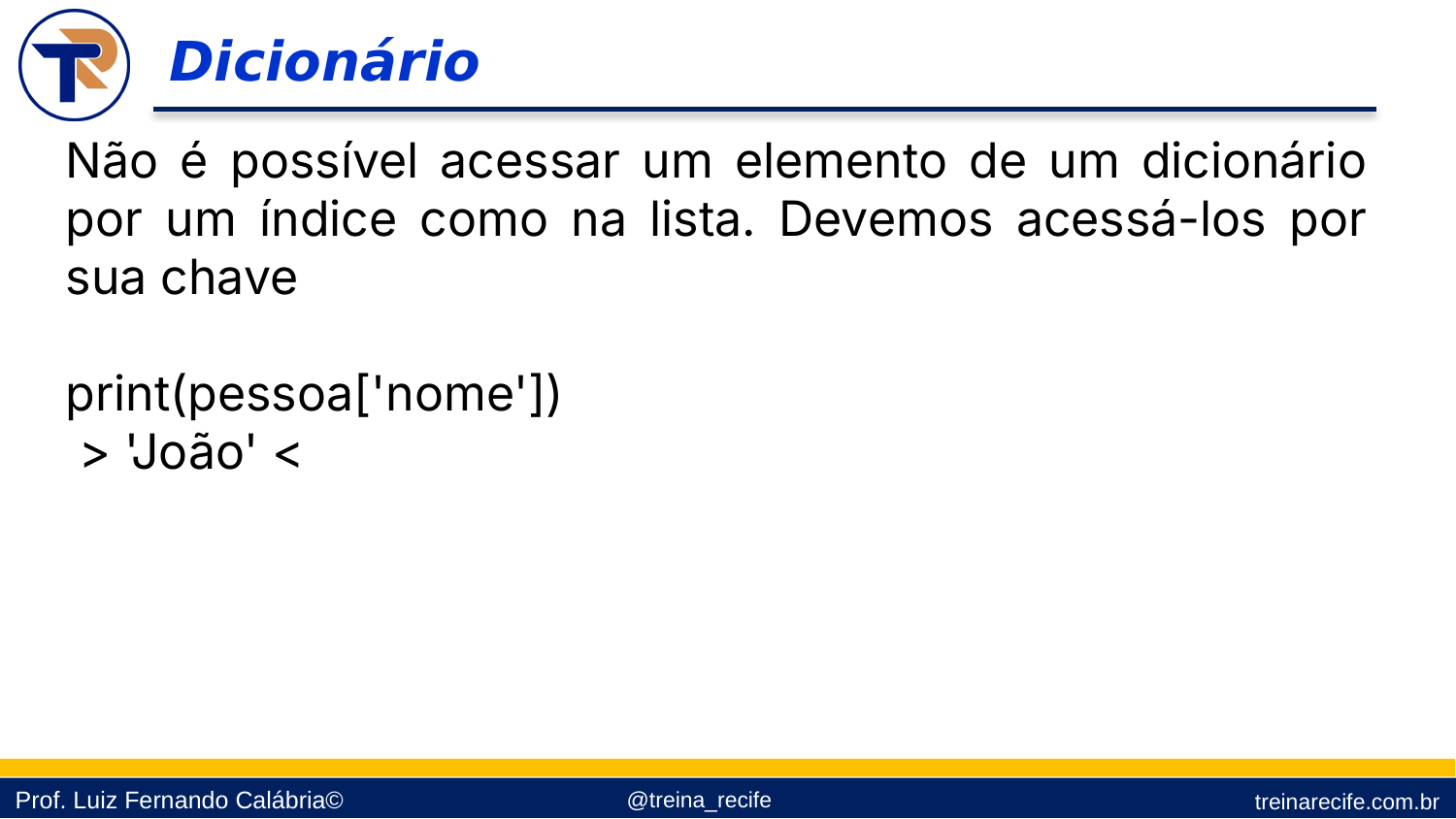

Dicionário
Não é possível acessar um elemento de um dicionário por um índice como na lista. Devemos acessá-los por sua chave

print(pessoa['nome'])
 > 'João' <